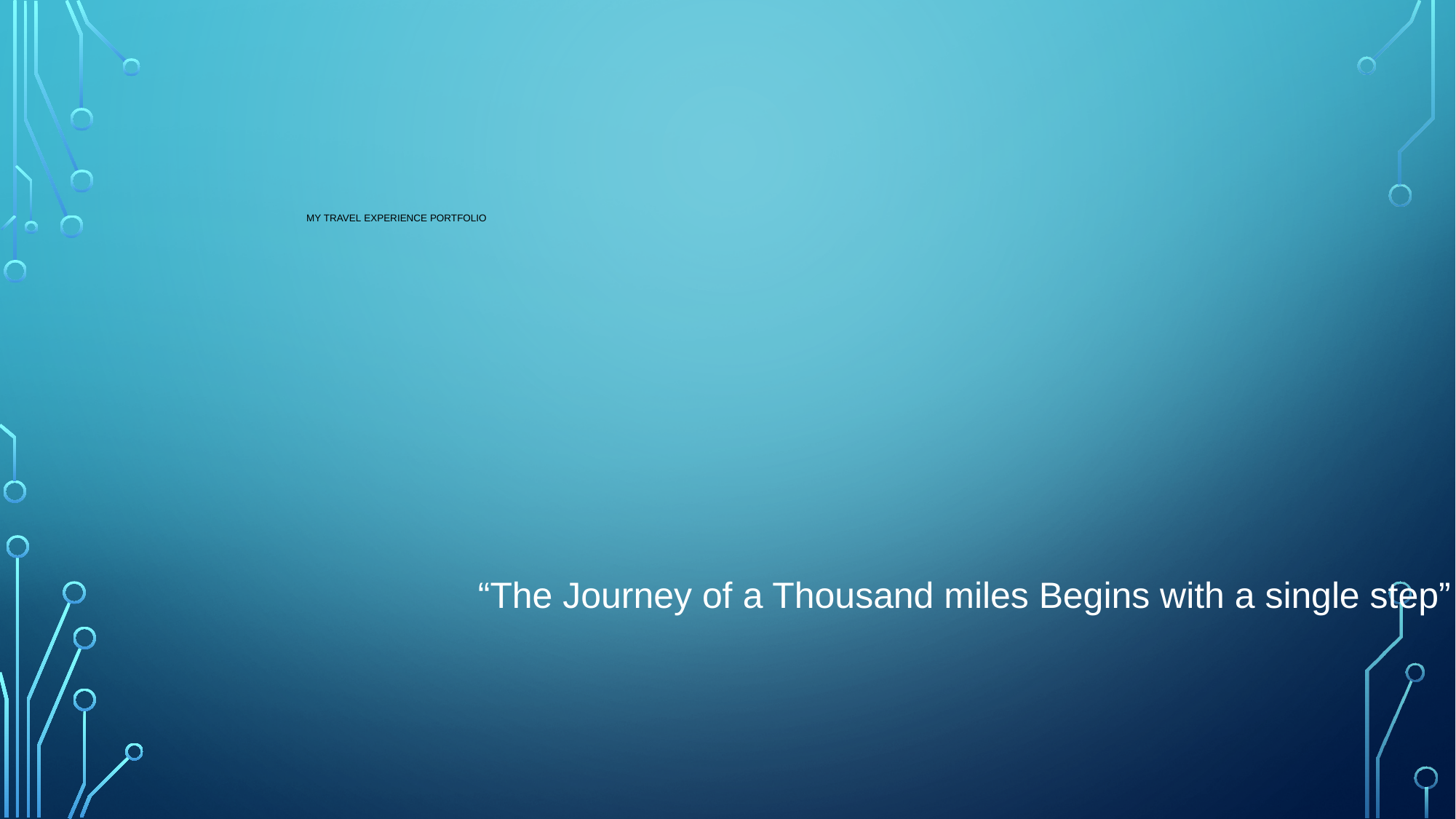

# My Travel experience Portfolio
“The Journey of a Thousand miles Begins with a single step”